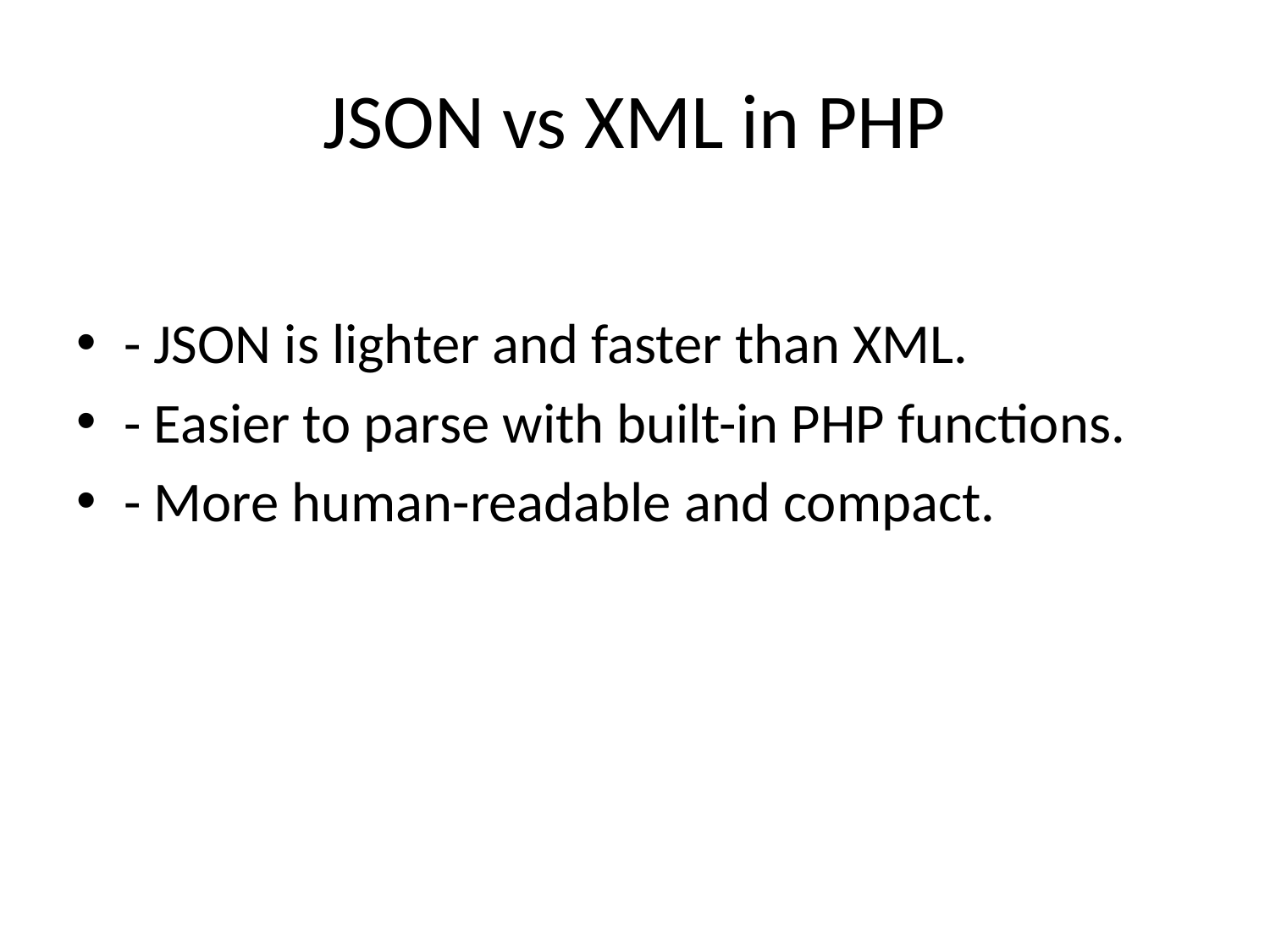

# JSON vs XML in PHP

- JSON is lighter and faster than XML.
- Easier to parse with built-in PHP functions.
- More human-readable and compact.